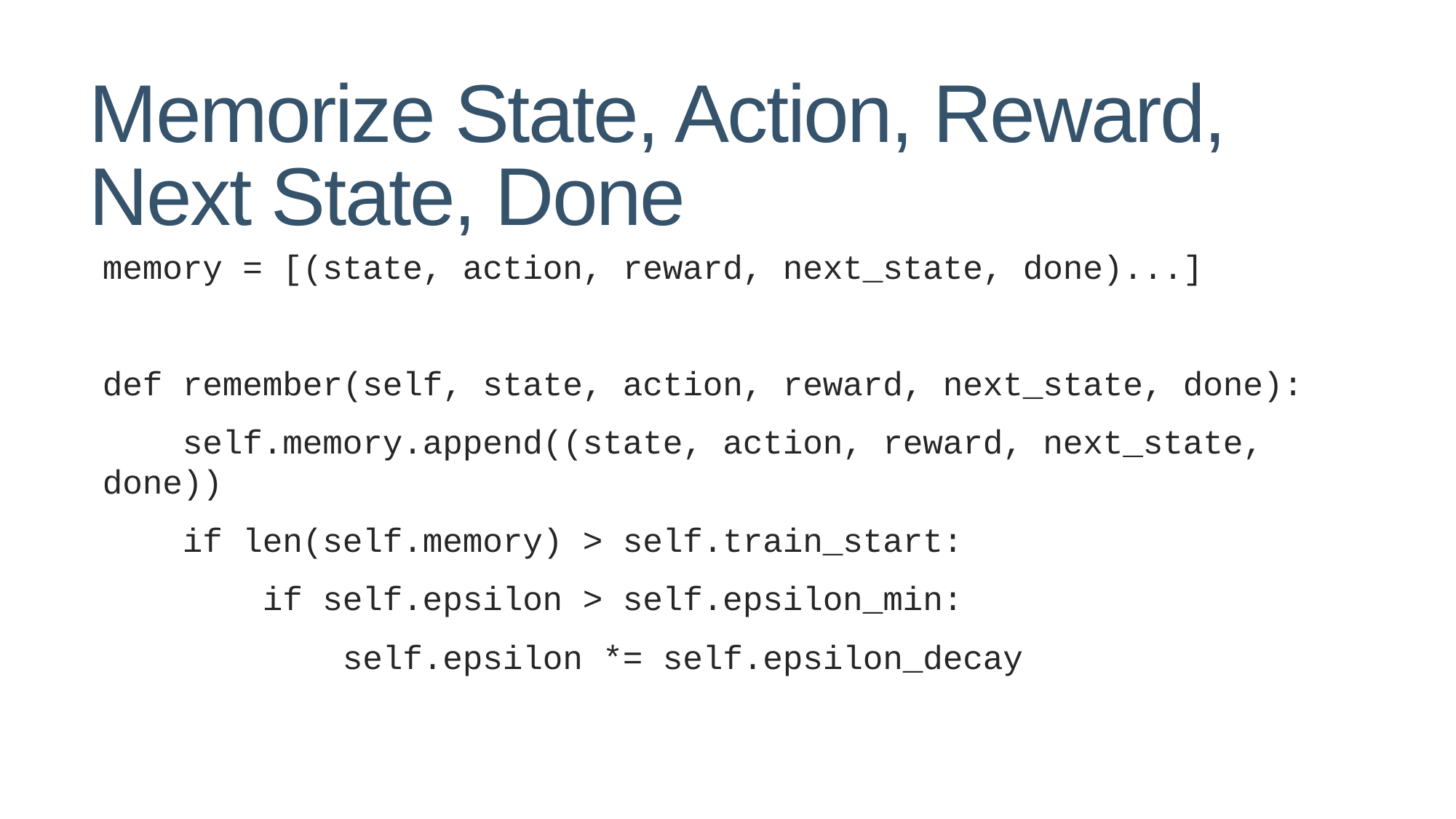

# Memorize State, Action, Reward, Next State, Done
memory = [(state, action, reward, next_state, done)...]

def remember(self, state, action, reward, next_state, done):
    self.memory.append((state, action, reward, next_state, done))
    if len(self.memory) > self.train_start:
        if self.epsilon > self.epsilon_min:
            self.epsilon *= self.epsilon_decay